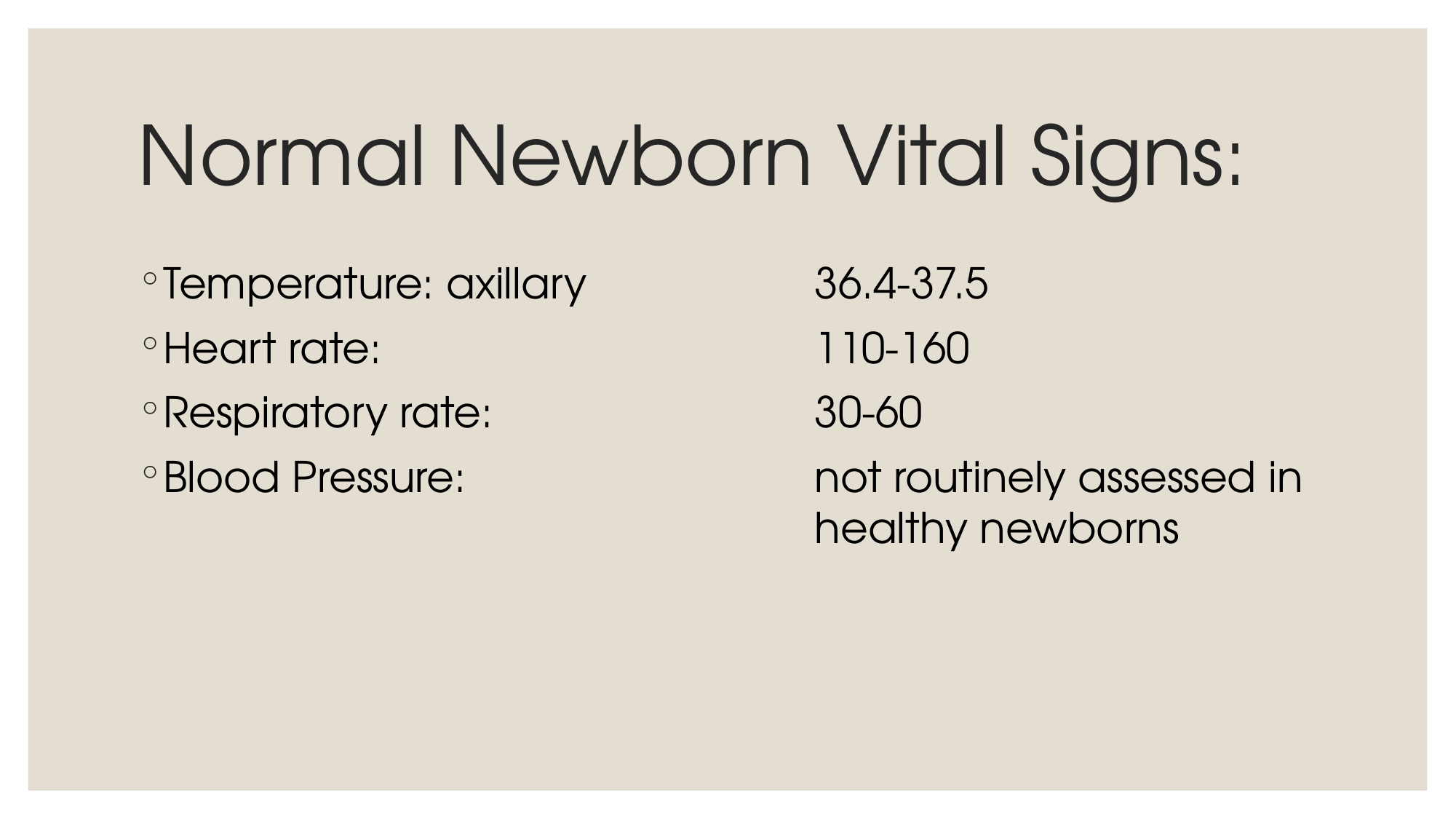

# Normal Newborn Vital Signs:
Temperature: axillary 		36.4-37.5
Heart rate: 		 		110-160
Respiratory rate:	   		30-60
Blood Pressure:        			not routinely assessed in 						healthy newborns